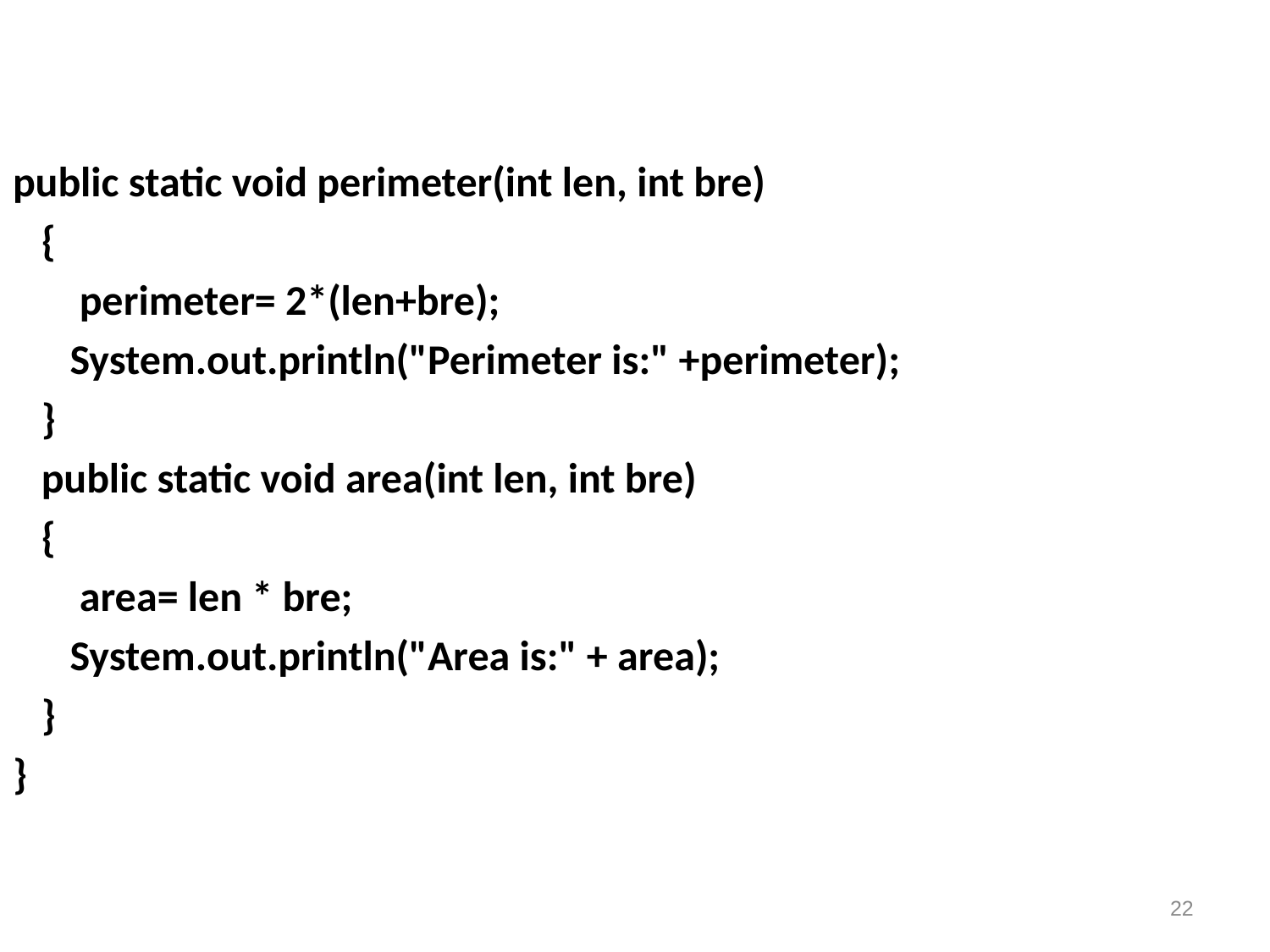

public static void perimeter(int len, int bre)
   {
	  perimeter= 2*(len+bre);
      System.out.println("Perimeter is:" +perimeter);
   }
   public static void area(int len, int bre)
   {
	  area= len * bre;
      System.out.println("Area is:" + area);
   }
}

22